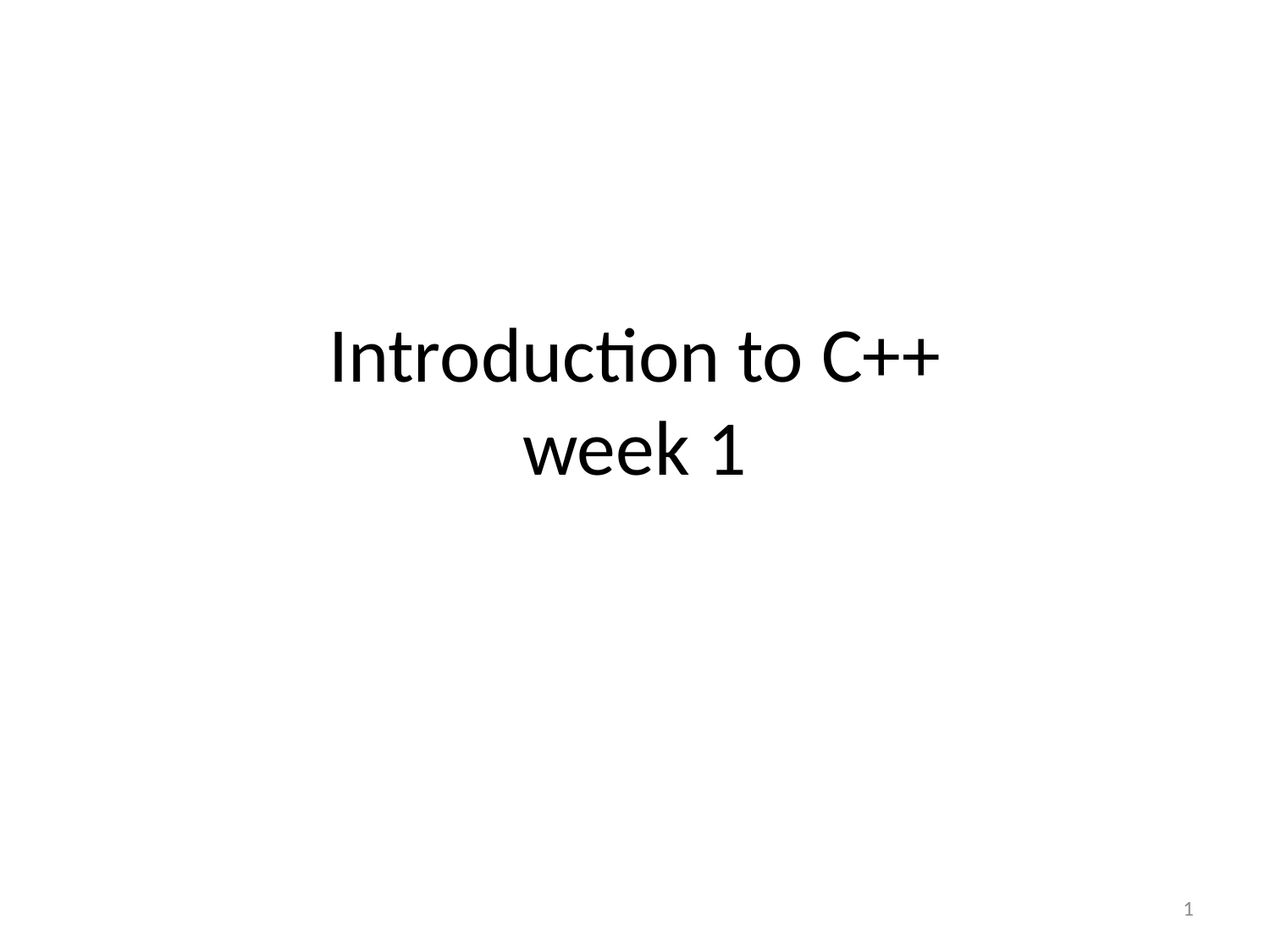

# Introduction to C++ week 1
1